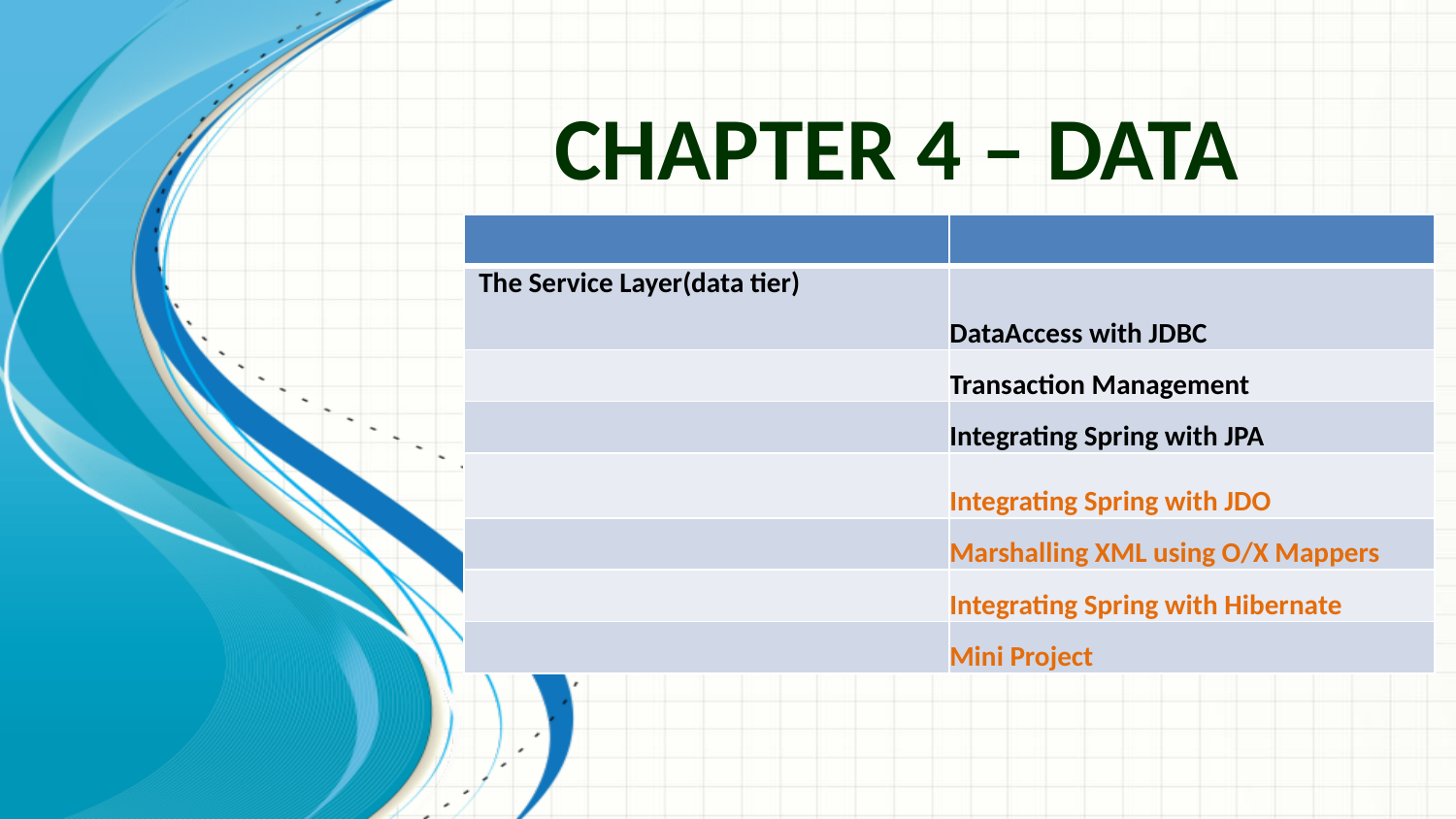

# Chapter 4 – Data Access
|  |  |
| --- | --- |
| The Service Layer(data tier) | DataAccess with JDBC |
|  | Transaction Management |
|  | Integrating Spring with JPA |
|  | Integrating Spring with JDO |
|  | Marshalling XML using O/X Mappers |
|  | Integrating Spring with Hibernate |
|  | Mini Project |